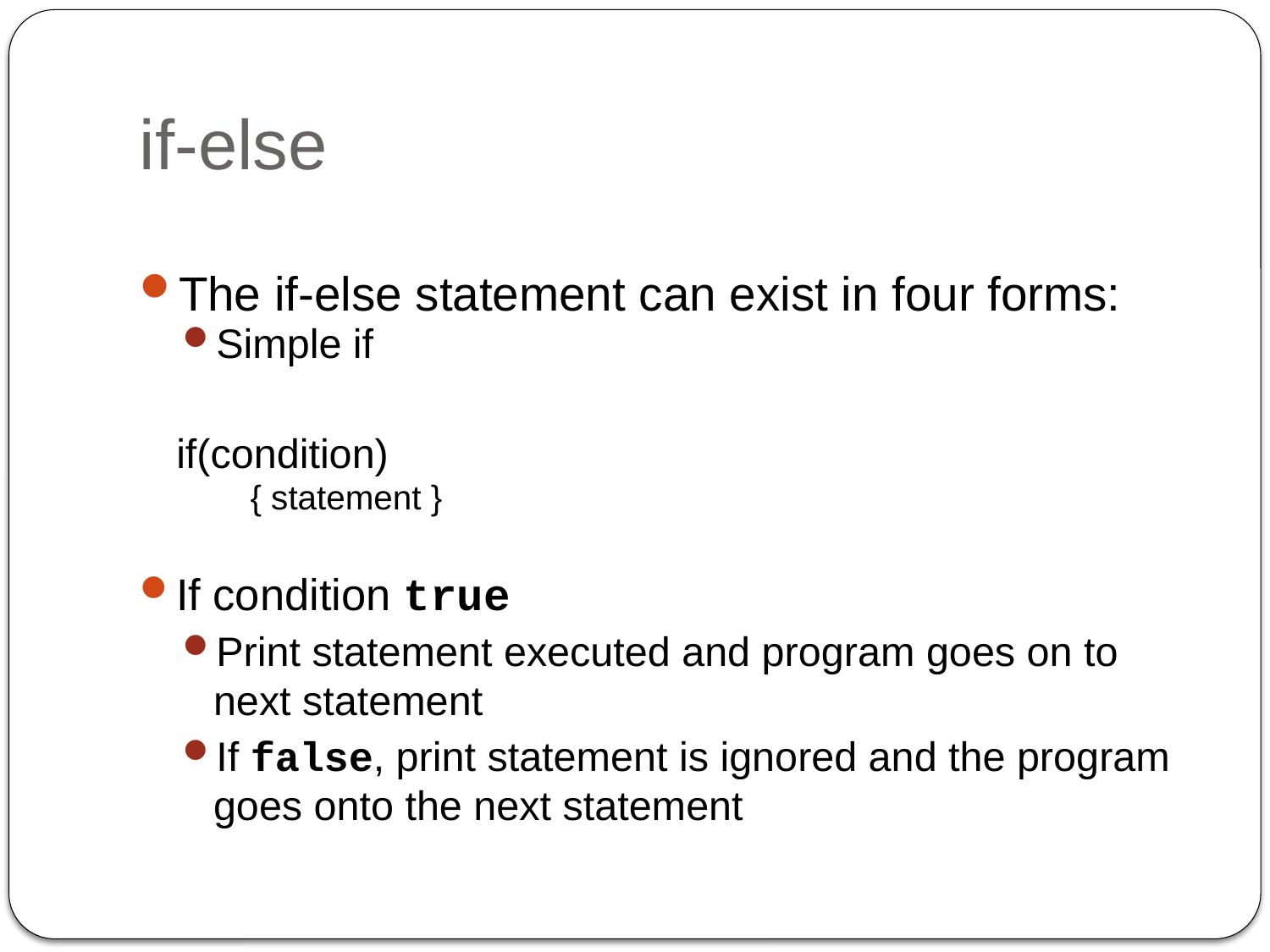

# if-else

The if-else statement can exist in four forms:
Simple if

		if(condition)
	{ statement }

If condition true
Print statement executed and program goes on to next statement
If false, print statement is ignored and the program goes onto the next statement